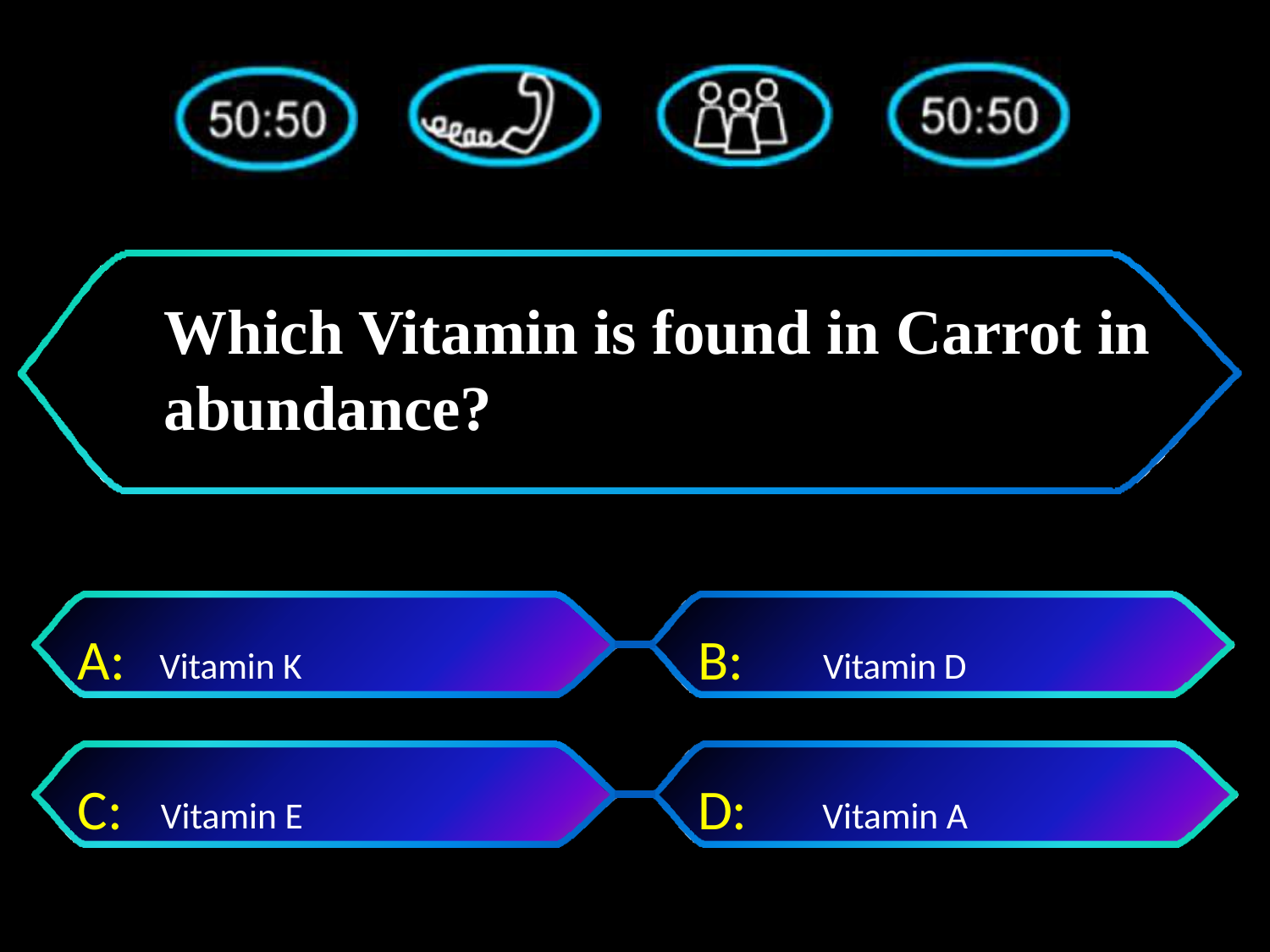

# Which Vitamin is found in Carrot in abundance?

A:	Vitamin K
B:	Vitamin D

C:   Vitamin E
D:	  Vitamin A